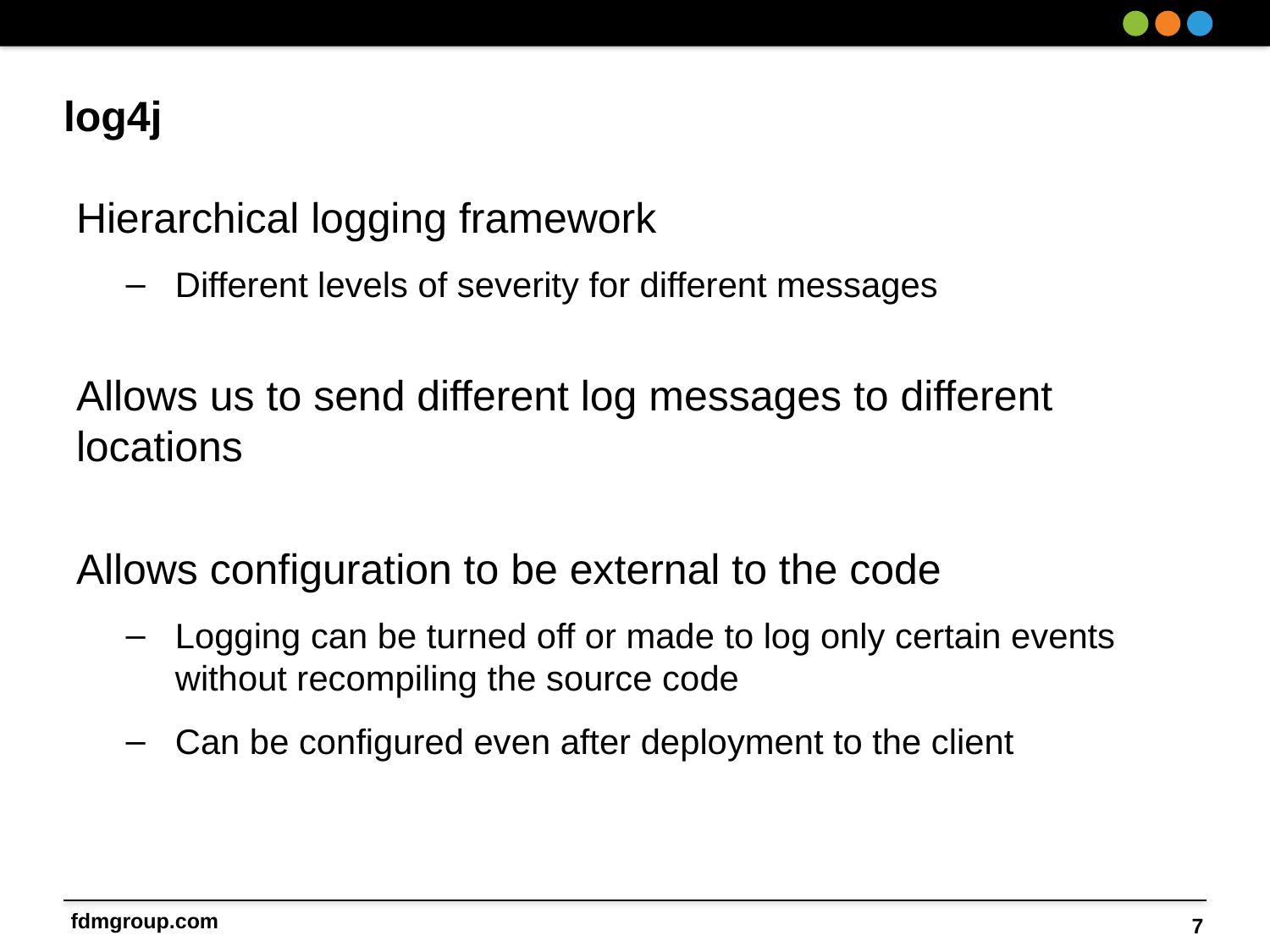

# log4j
Hierarchical logging framework
Different levels of severity for different messages
Allows us to send different log messages to different locations
Allows configuration to be external to the code
Logging can be turned off or made to log only certain events without recompiling the source code
Can be configured even after deployment to the client
7